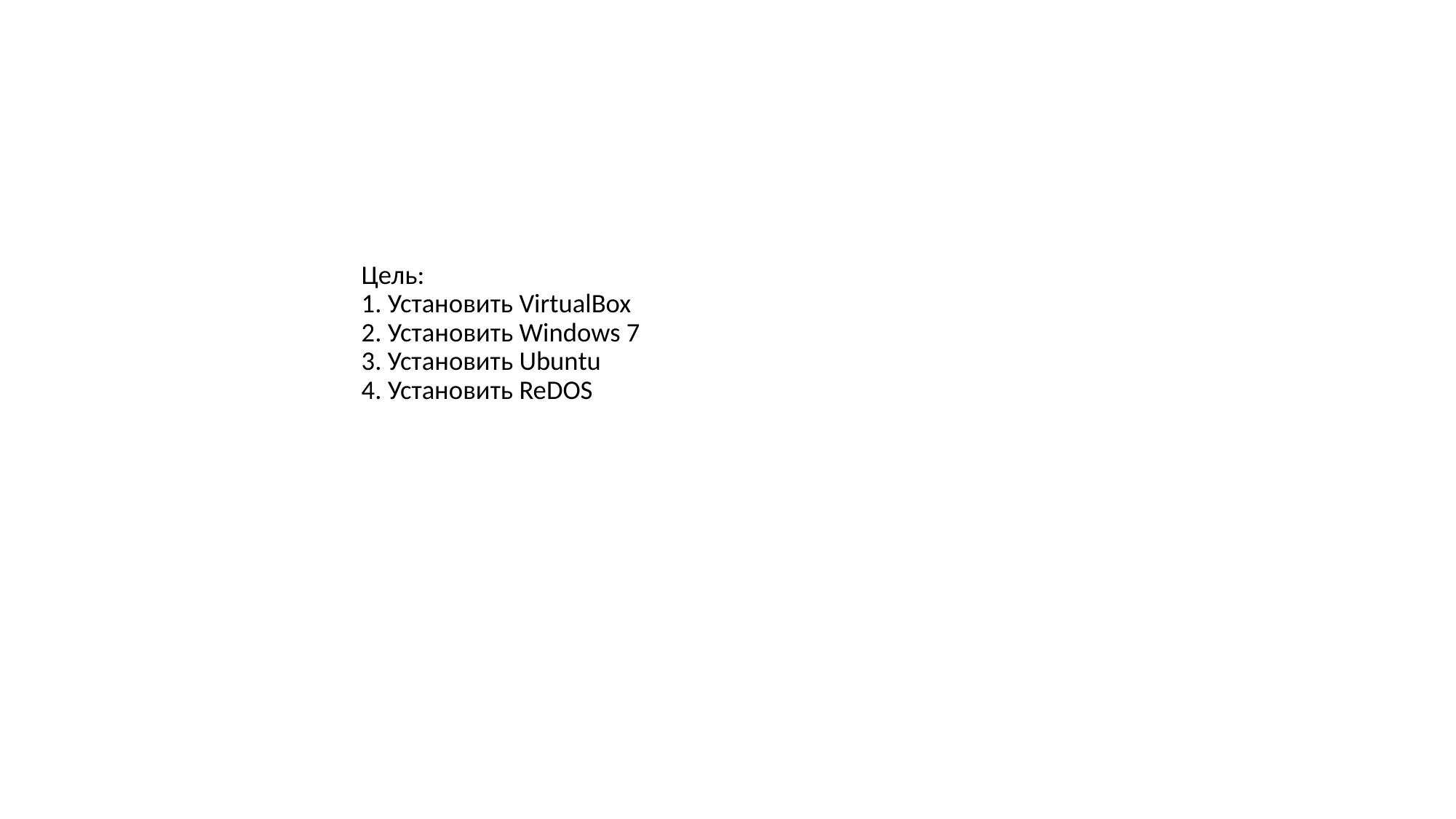

# Цель: 1. Установить VirtualBox 2. Установить Windows 7 3. Установить Ubuntu 4. Установить ReDOS